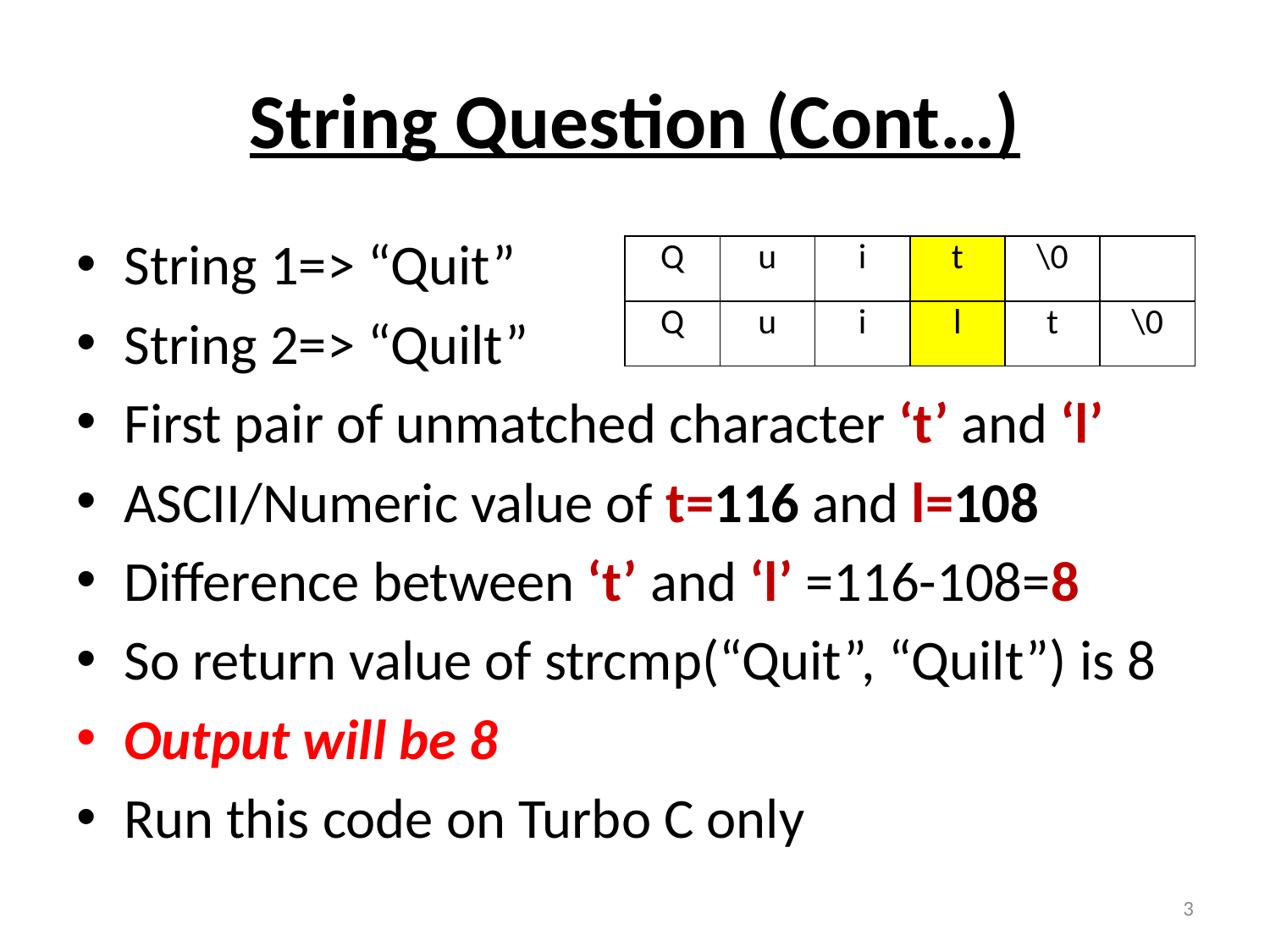

# String Question (Cont…)
String 1=> “Quit”
String 2=> “Quilt”
First pair of unmatched character ‘t’ and ‘l’
ASCII/Numeric value of t=116 and l=108
Difference between ‘t’ and ‘l’ =116-108=8
So return value of strcmp(“Quit”, “Quilt”) is 8
Output will be 8
Run this code on Turbo C only
| Q | u | i | t | \0 |  |
| --- | --- | --- | --- | --- | --- |
| Q | u | i | l | t | \0 |
3